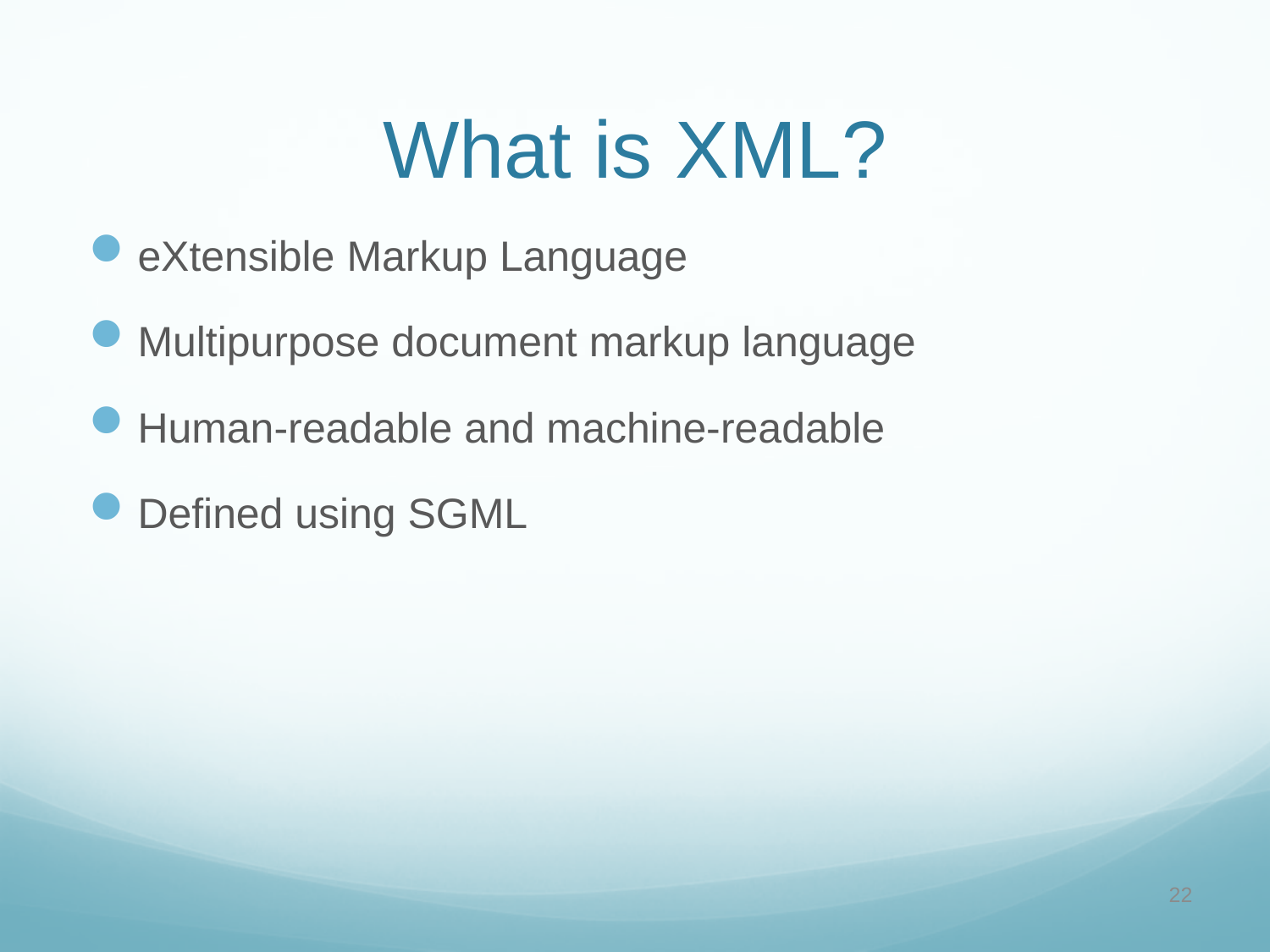

# What is XML?
eXtensible Markup Language
Multipurpose document markup language
Human-readable and machine-readable
Defined using SGML
22